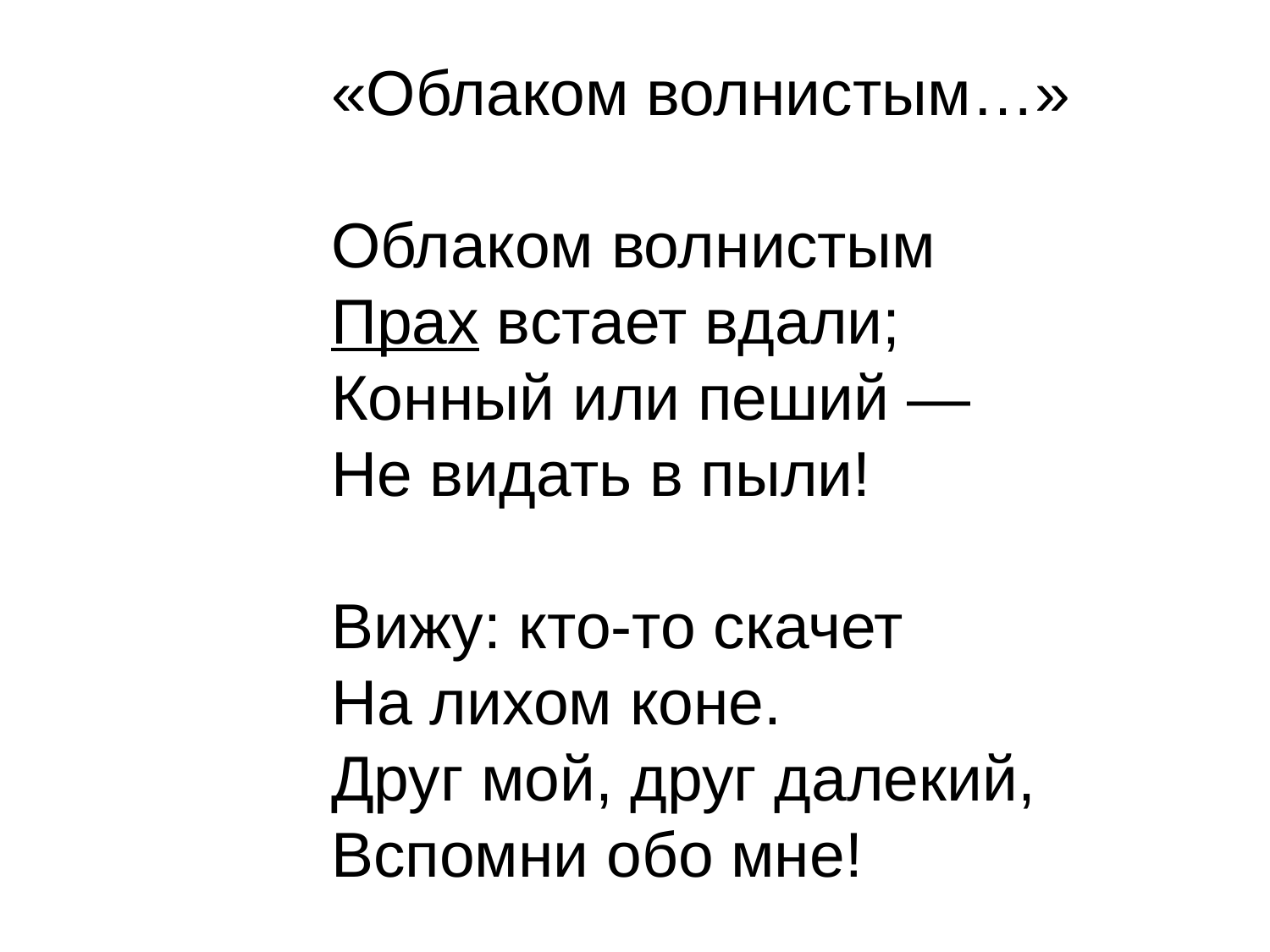

«Облаком волнистым…»

Облаком волнистым
Прах встает вдали;
Конный или пеший —
Не видать в пыли!
Вижу: кто-то скачет
На лихом коне.
Друг мой, друг далекий,
Вспомни обо мне!